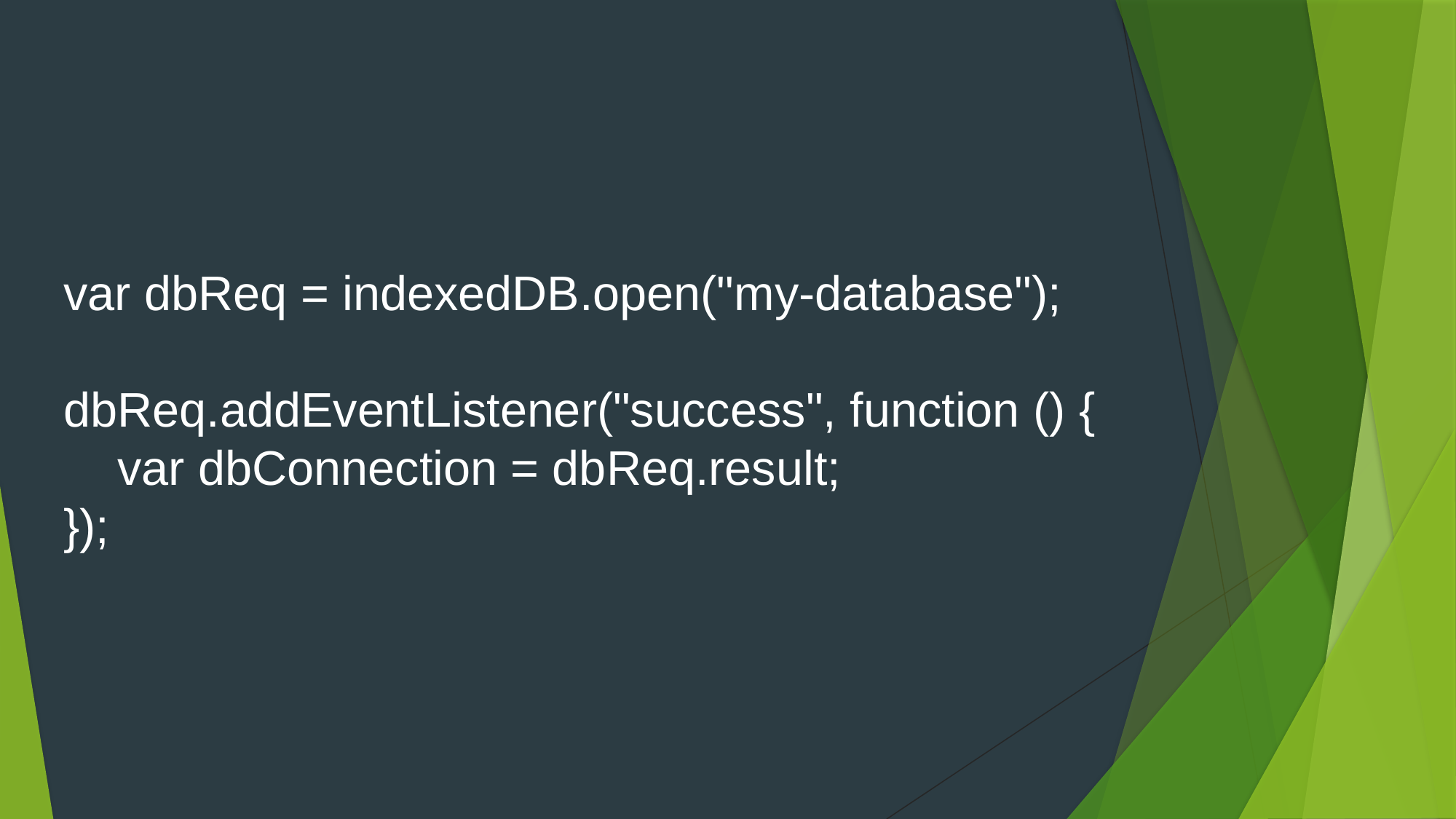

var dbReq = indexedDB.open("my-database");

dbReq.addEventListener("success", function () {
    var dbConnection = dbReq.result;
});